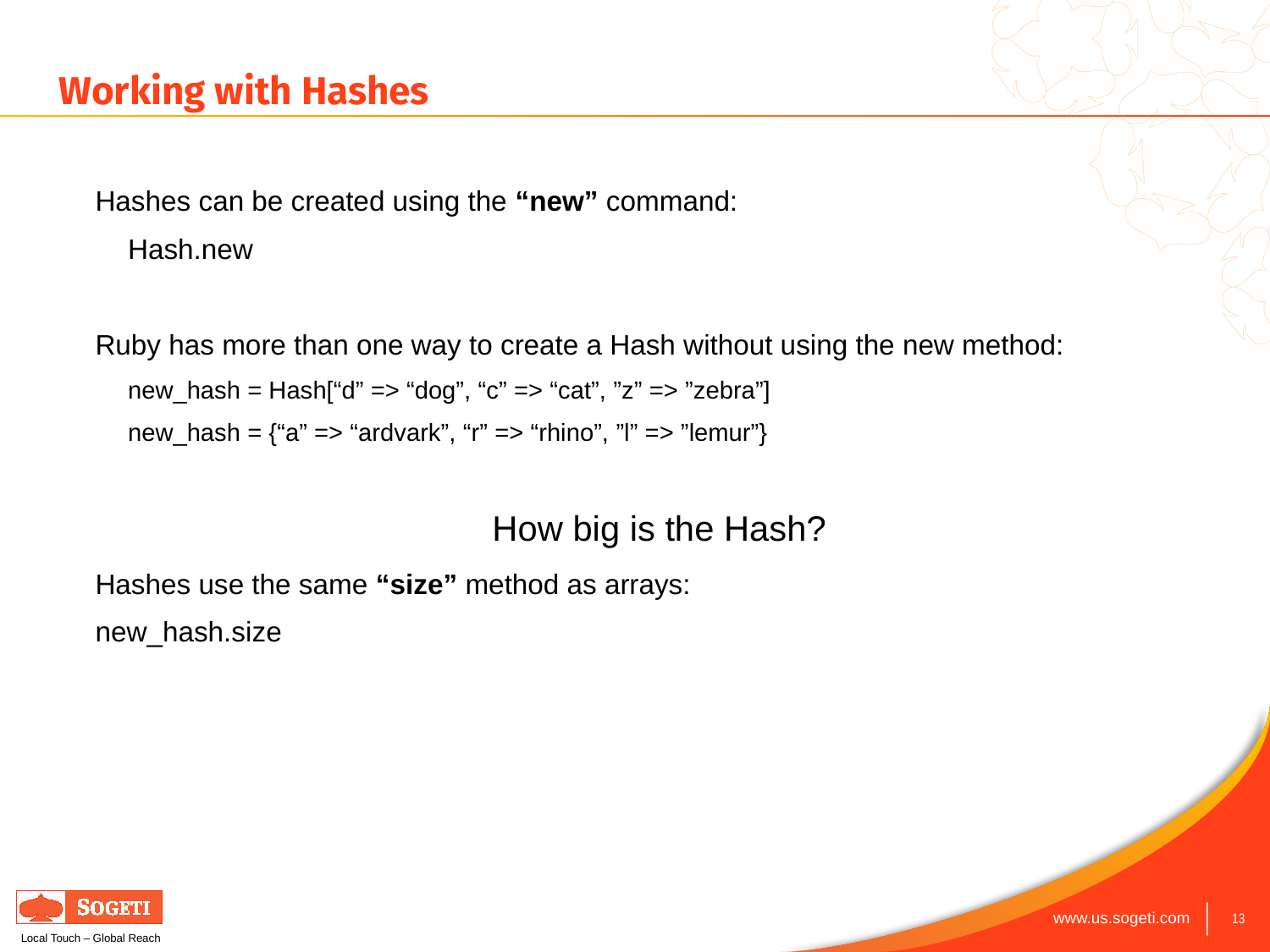

Working with Hashes
Hashes can be created using the “new” command:
	Hash.new

Ruby has more than one way to create a Hash without using the new method:
	new_hash = Hash[“d” => “dog”, “c” => “cat”, ”z” => ”zebra”]
	new_hash = {“a” => “ardvark”, “r” => “rhino”, ”l” => ”lemur”}

How big is the Hash?
Hashes use the same “size” method as arrays:
new_hash.size